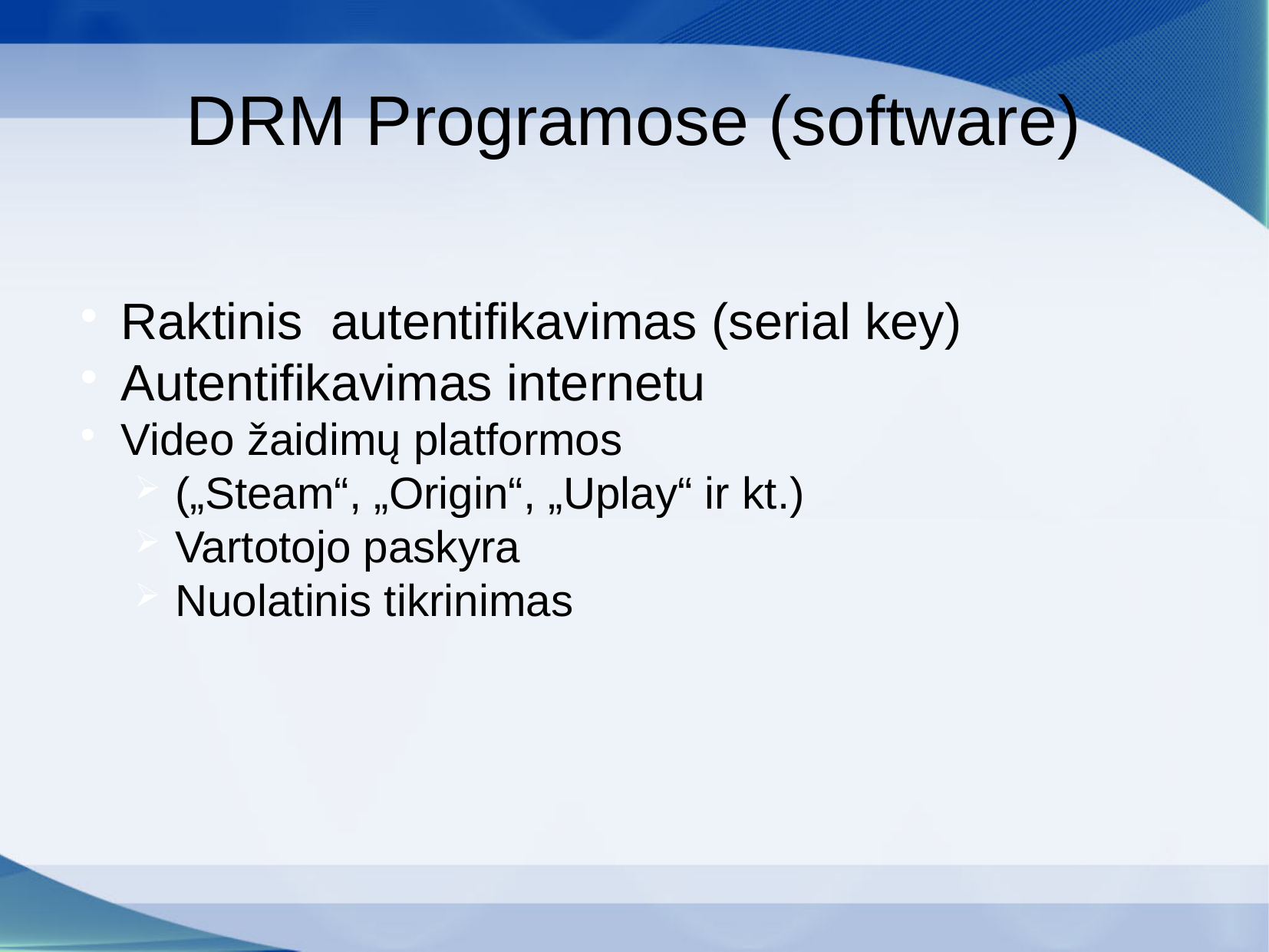

DRM Programose (software)
Raktinis  autentifikavimas (serial key)
Autentifikavimas internetu
Video žaidimų platformos
(„Steam“, „Origin“, „Uplay“ ir kt.)
Vartotojo paskyra
Nuolatinis tikrinimas